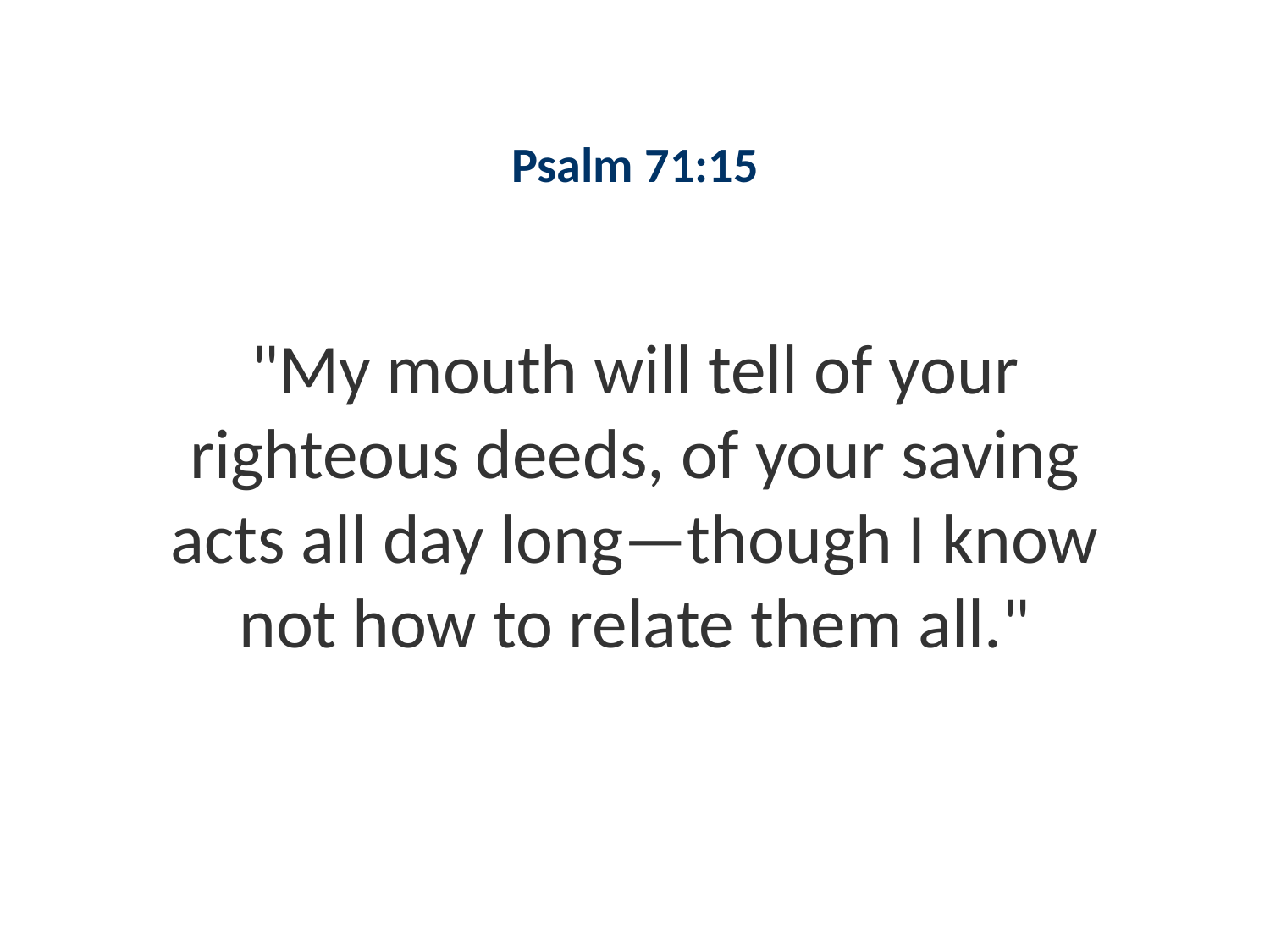

#
Psalm 71:15
"My mouth will tell of your righteous deeds, of your saving acts all day long—though I know not how to relate them all."